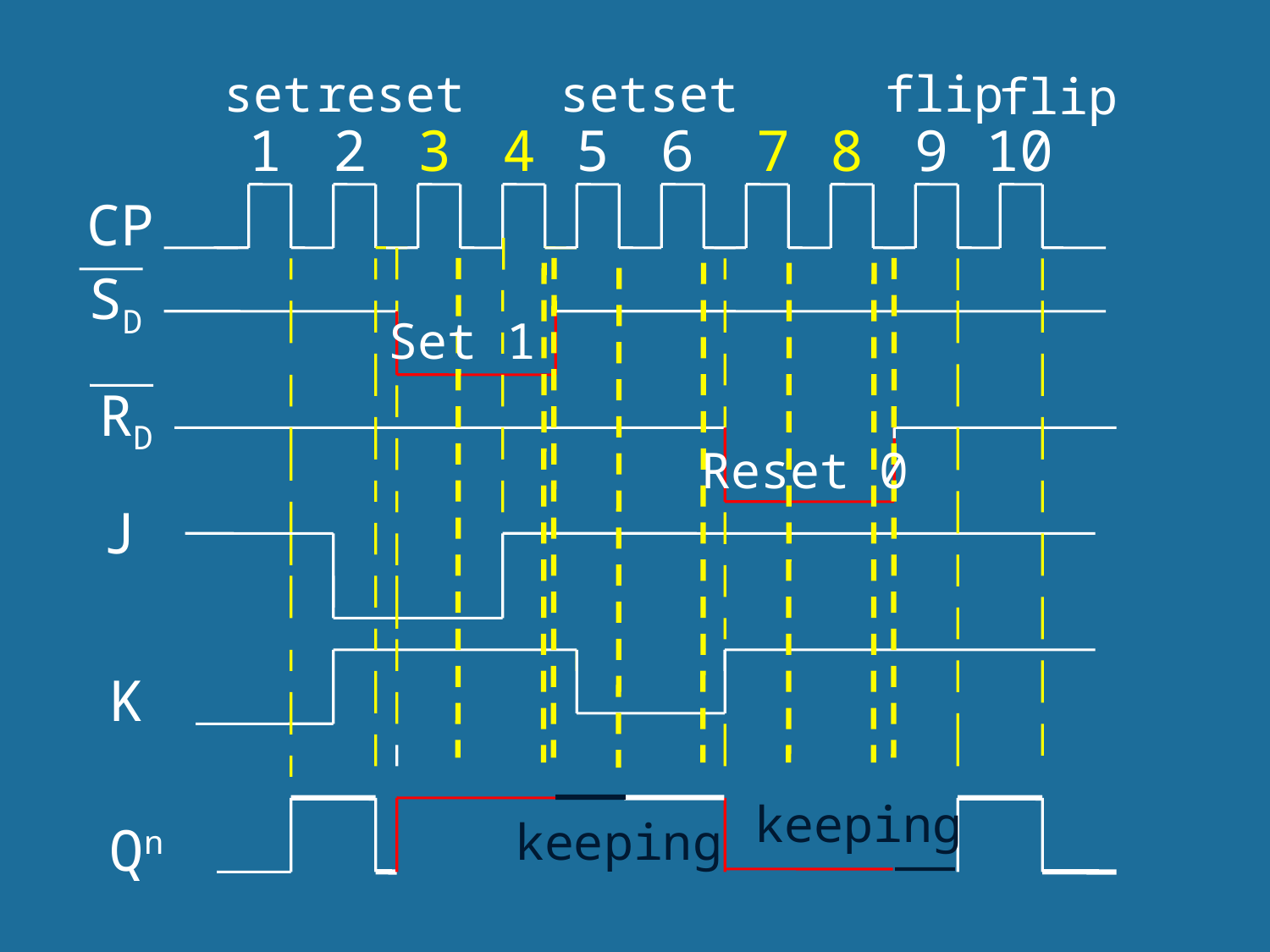

set
reset
set
set
flip
flip
1
2
3
4
5
6
7
8
9
10
CP

SD

Set 1

RD

Reset 0

J

K

keeping

keeping
Qn